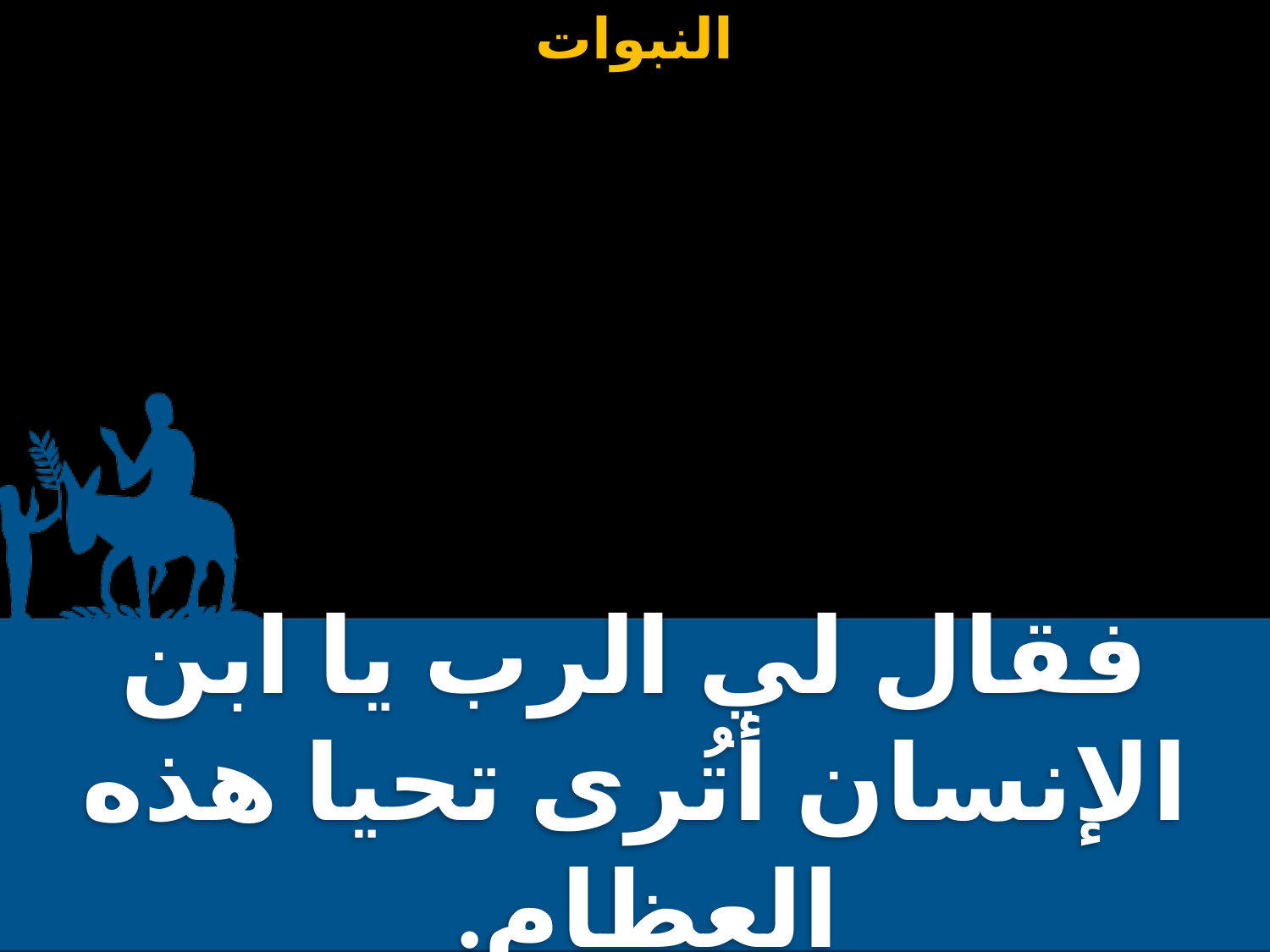

فقال لي الرب يا ابن الإنسان أتُرى تحيا هذه العظام.